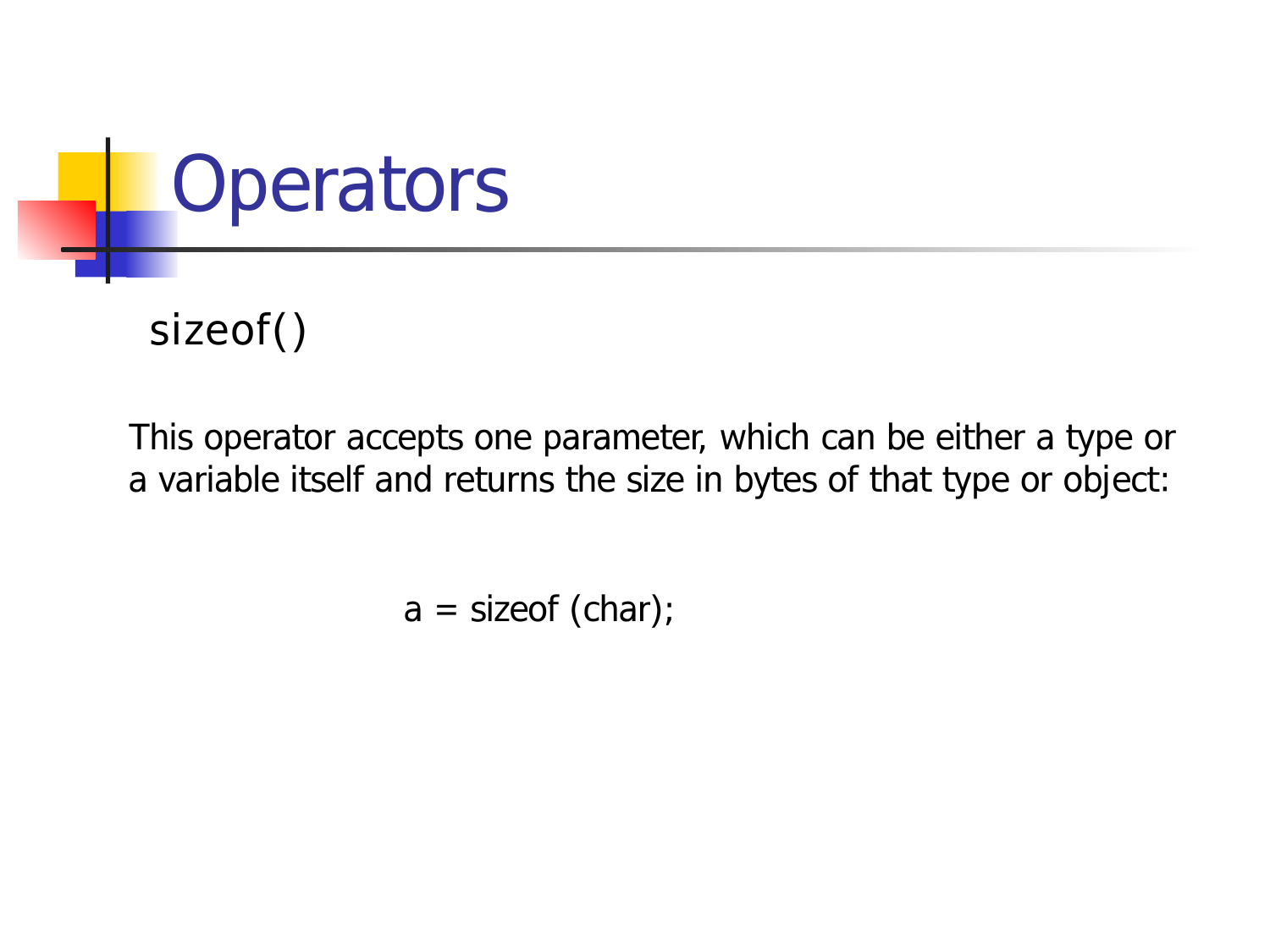

# Operators
sizeof()

This operator accepts one parameter, which can be either a type or a variable itself and returns the size in bytes of that type or object:
a = sizeof (char);